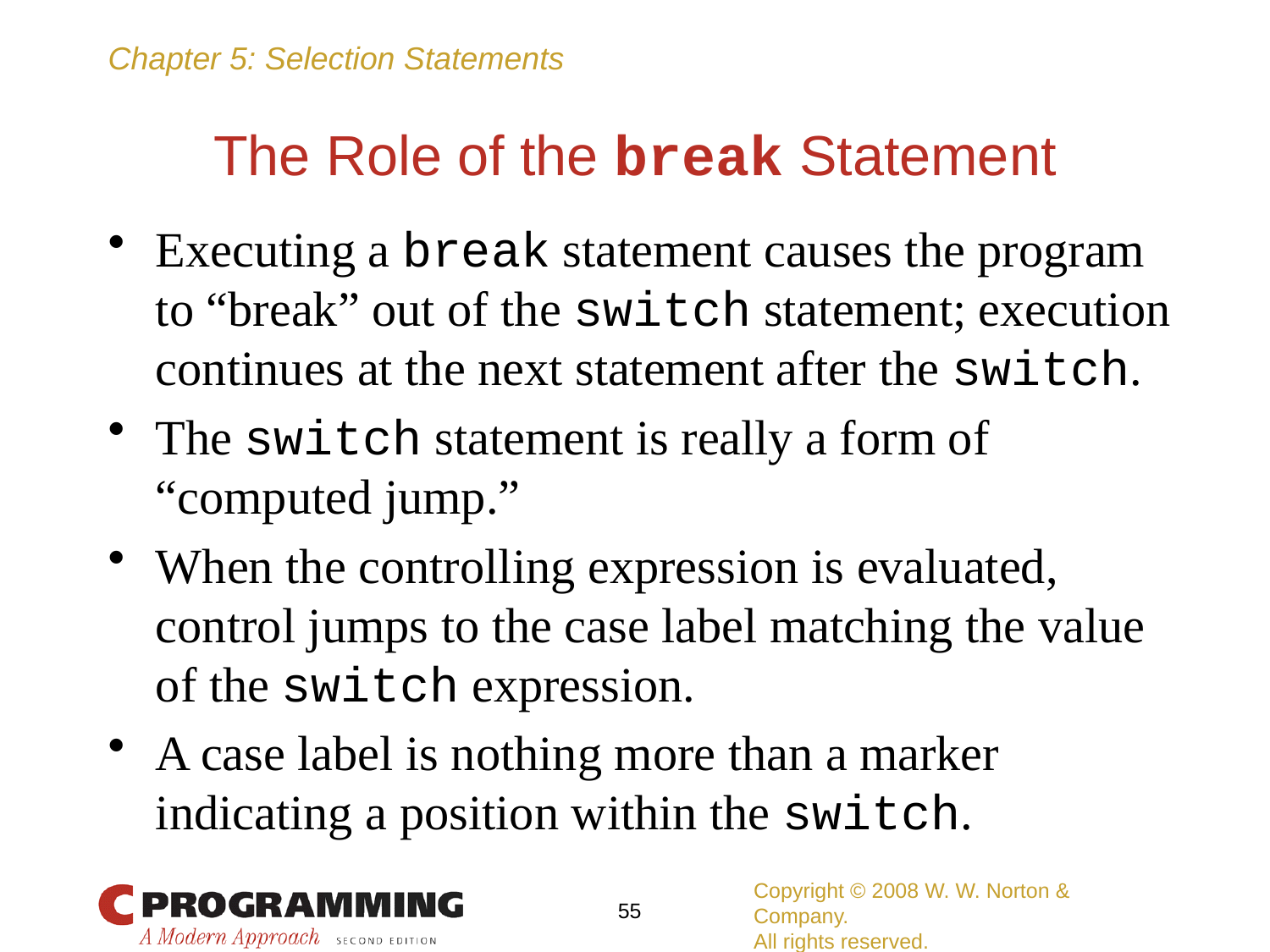

# The Role of the break Statement
Executing a break statement causes the program to “break” out of the switch statement; execution continues at the next statement after the switch.
The switch statement is really a form of “computed jump.”
When the controlling expression is evaluated, control jumps to the case label matching the value of the switch expression.
A case label is nothing more than a marker indicating a position within the switch.
Copyright © 2008 W. W. Norton & Company.
All rights reserved.
55